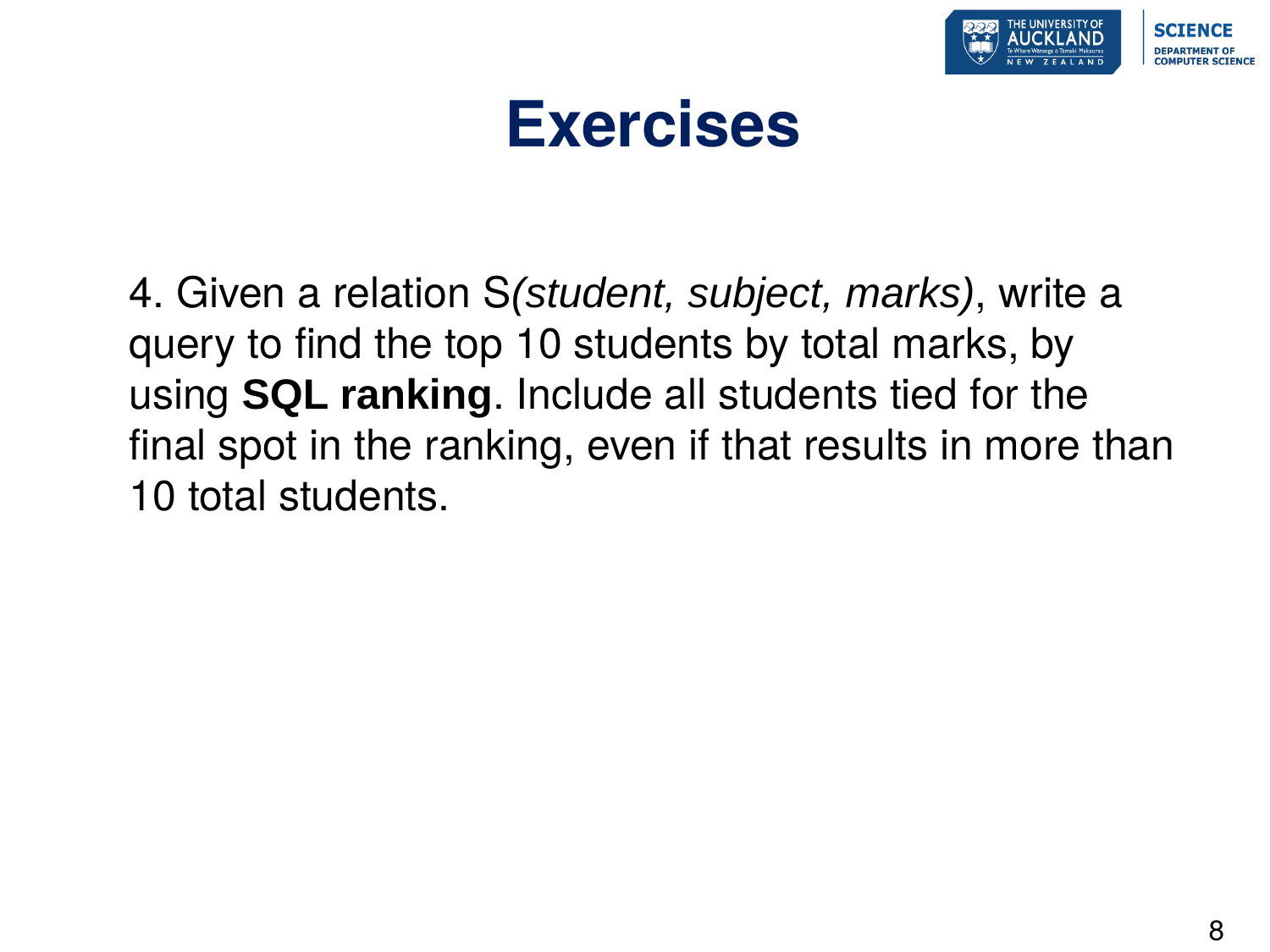

# Exercises
4. Given a relation S(student, subject, marks), write a query to find the top 10 students by total marks, by using SQL ranking. Include all students tied for the final spot in the ranking, even if that results in more than 10 total students.
8